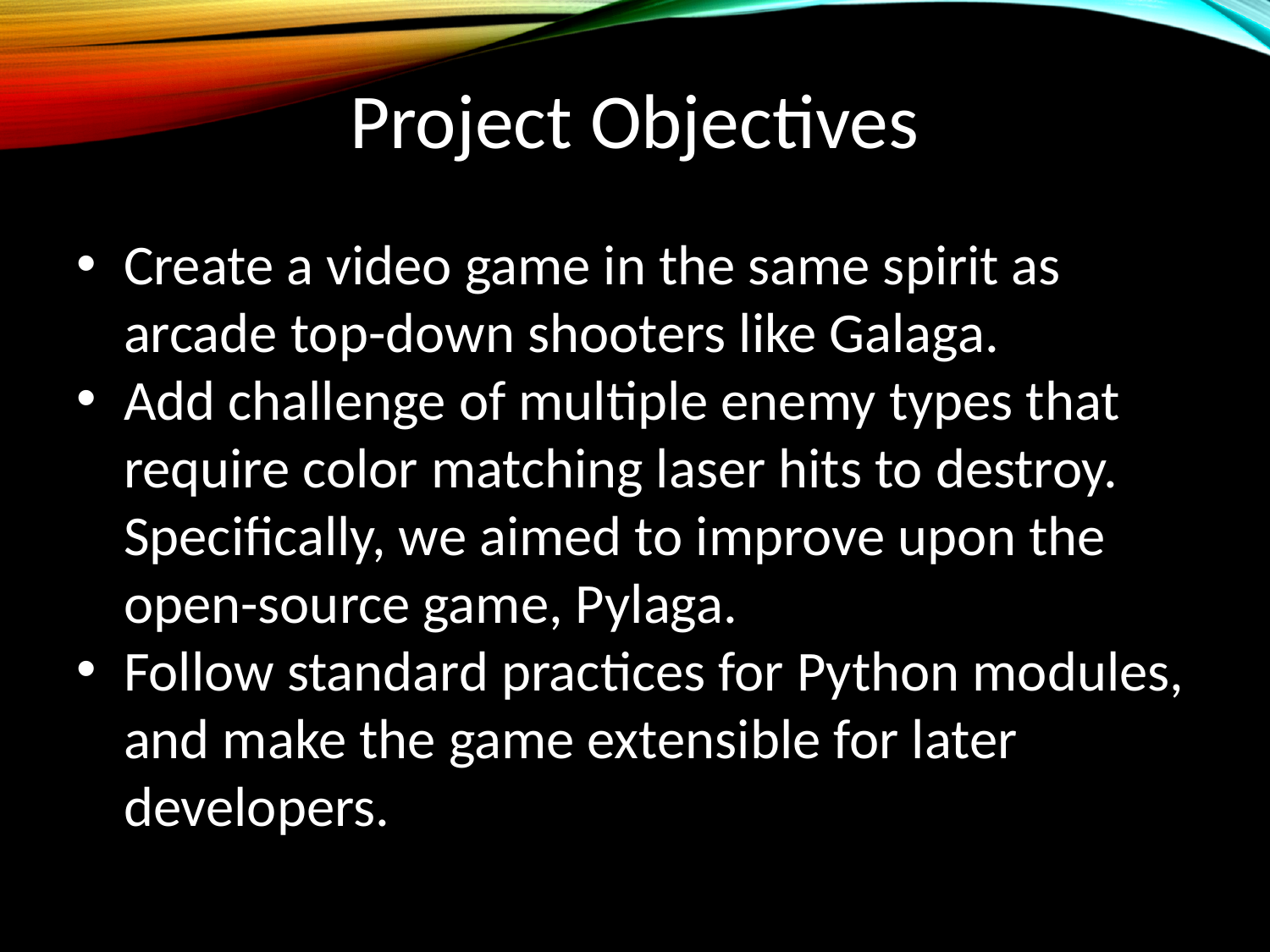

Project Objectives
Create a video game in the same spirit as arcade top-down shooters like Galaga.
Add challenge of multiple enemy types that require color matching laser hits to destroy.  Specifically, we aimed to improve upon the open-source game, Pylaga.
Follow standard practices for Python modules, and make the game extensible for later developers.